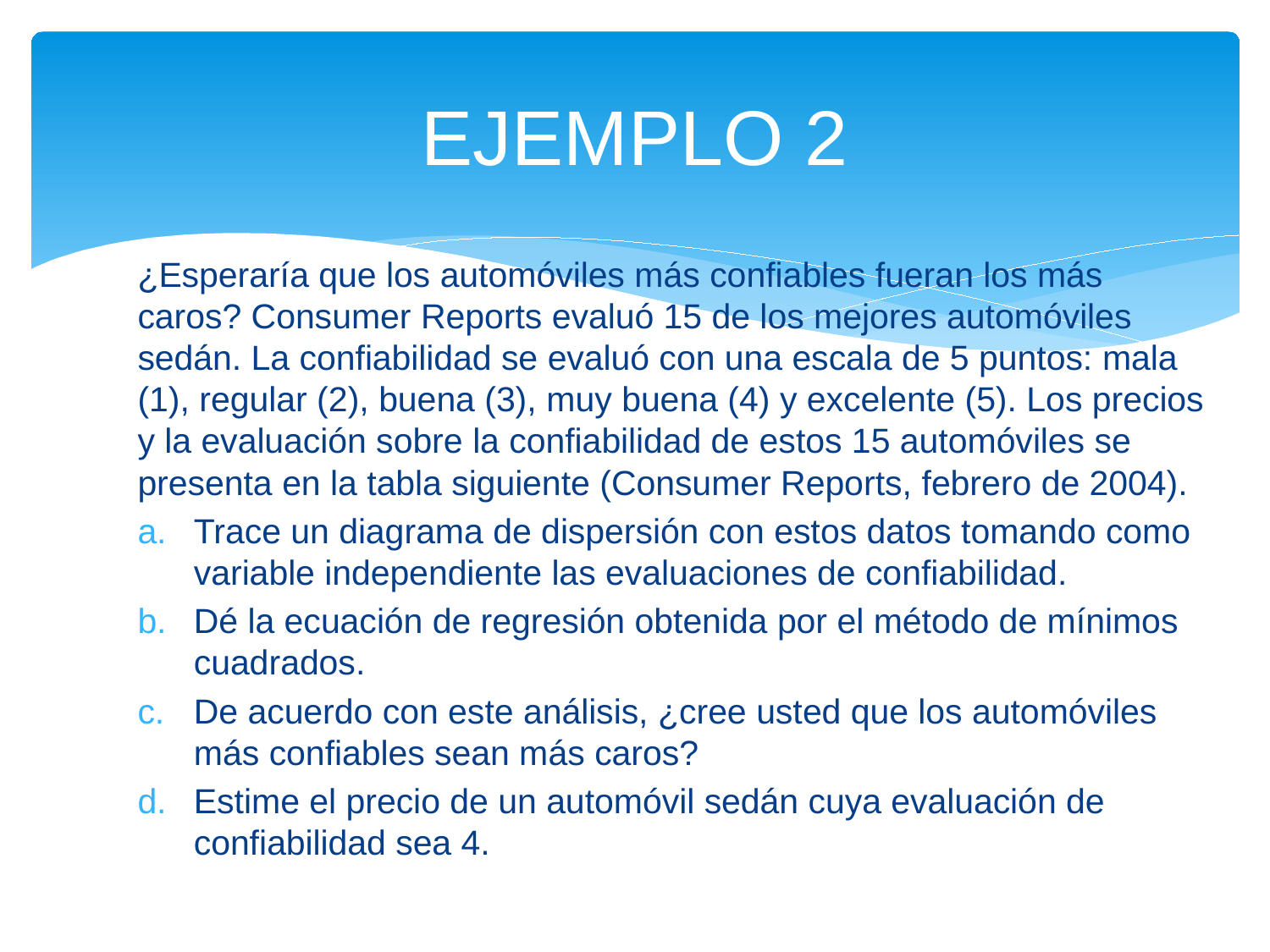

# EJEMPLO 2
¿Esperaría que los automóviles más confiables fueran los más caros? Consumer Reports evaluó 15 de los mejores automóviles sedán. La confiabilidad se evaluó con una escala de 5 puntos: mala (1), regular (2), buena (3), muy buena (4) y excelente (5). Los precios y la evaluación sobre la confiabilidad de estos 15 automóviles se presenta en la tabla siguiente (Consumer Reports, febrero de 2004).
Trace un diagrama de dispersión con estos datos tomando como variable independiente las evaluaciones de confiabilidad.
Dé la ecuación de regresión obtenida por el método de mínimos cuadrados.
De acuerdo con este análisis, ¿cree usted que los automóviles más confiables sean más caros?
Estime el precio de un automóvil sedán cuya evaluación de confiabilidad sea 4.